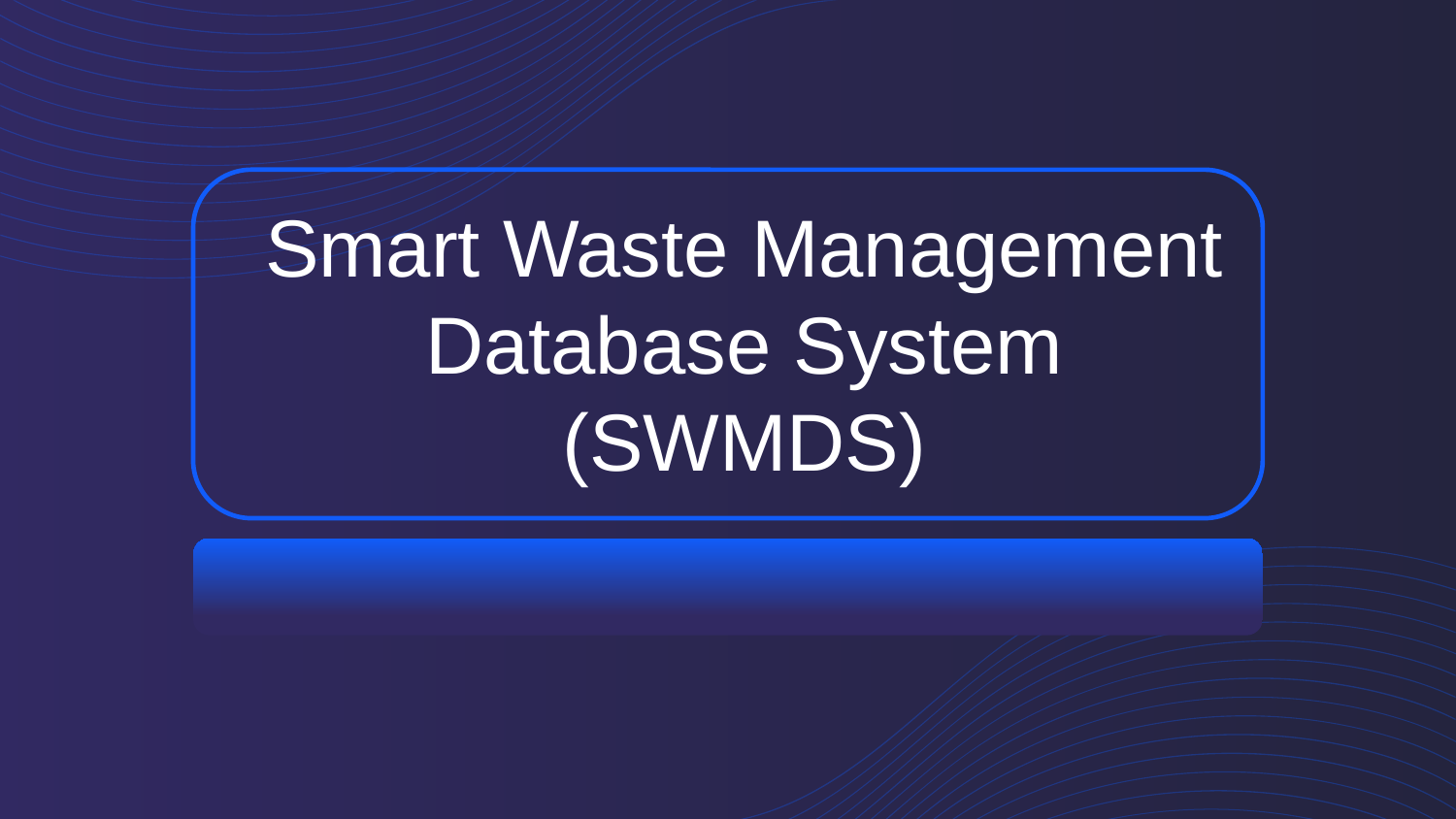

# Smart Waste Management Database System (SWMDS)